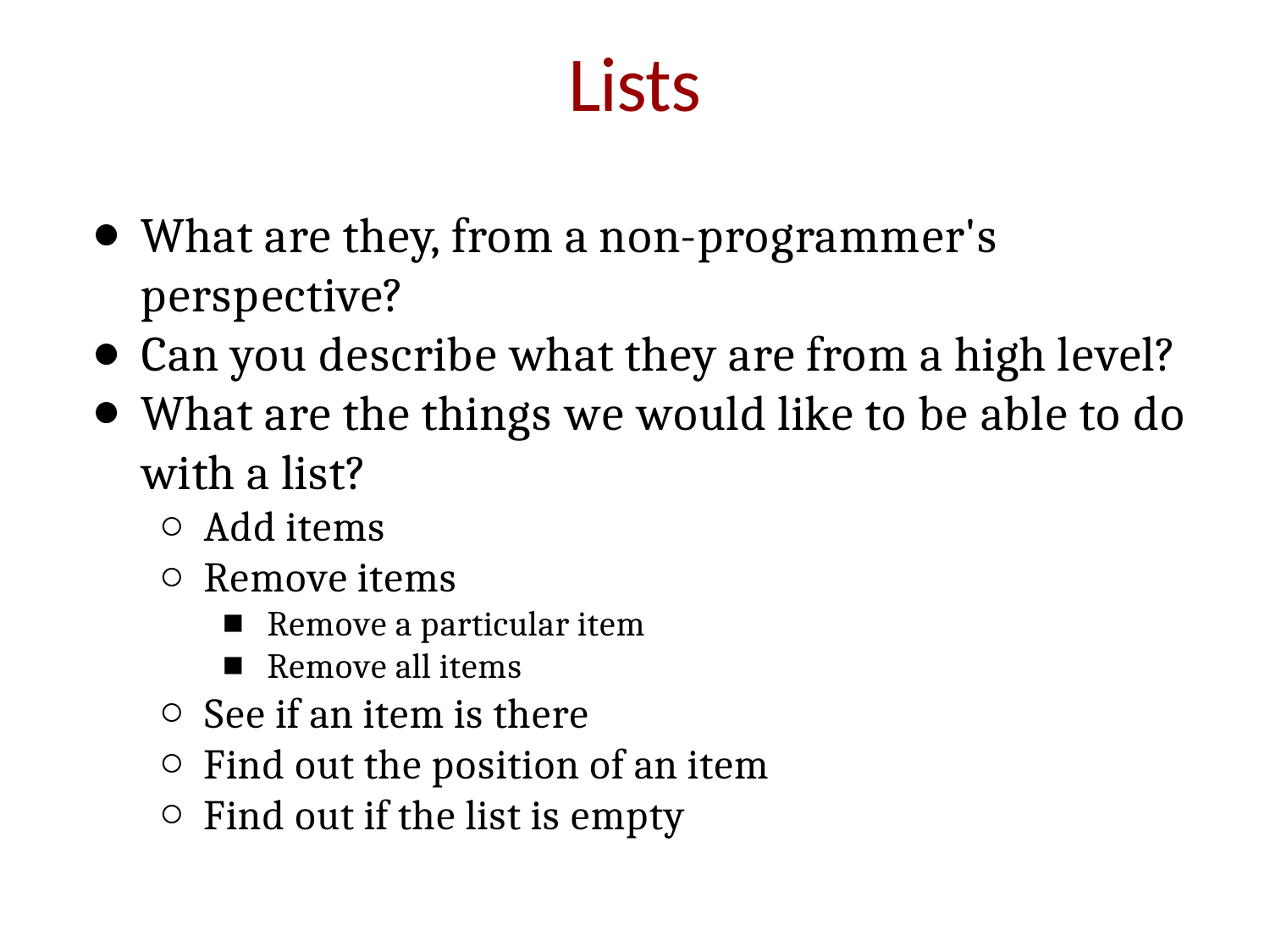

# Lists
What are they, from a non-programmer's perspective?
Can you describe what they are from a high level?
What are the things we would like to be able to do with a list?
Add items
Remove items
Remove a particular item
Remove all items
See if an item is there
Find out the position of an item
Find out if the list is empty